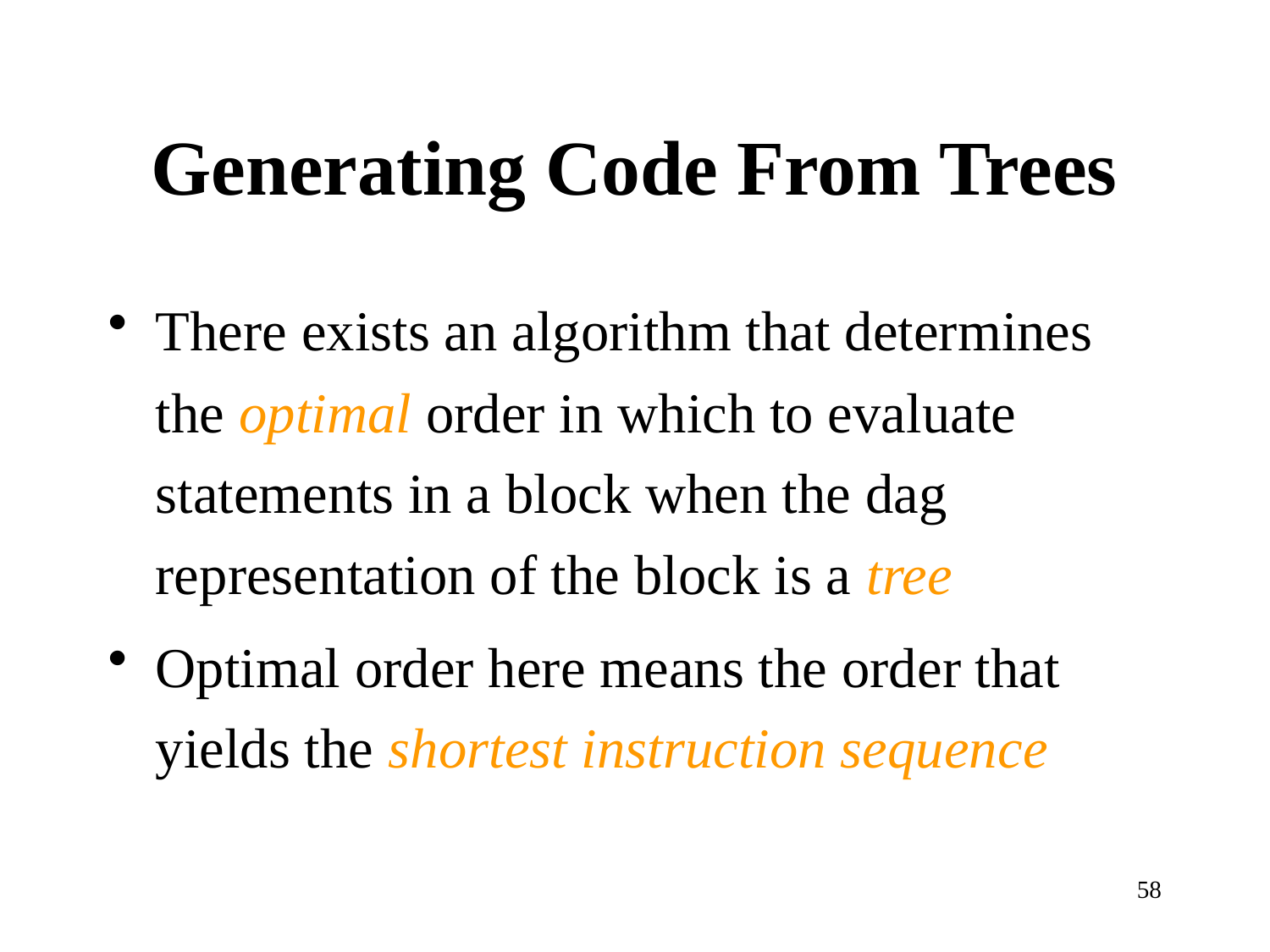

# Generating Code From Trees
There exists an algorithm that determines the optimal order in which to evaluate statements in a block when the dag representation of the block is a tree
Optimal order here means the order that yields the shortest instruction sequence

58